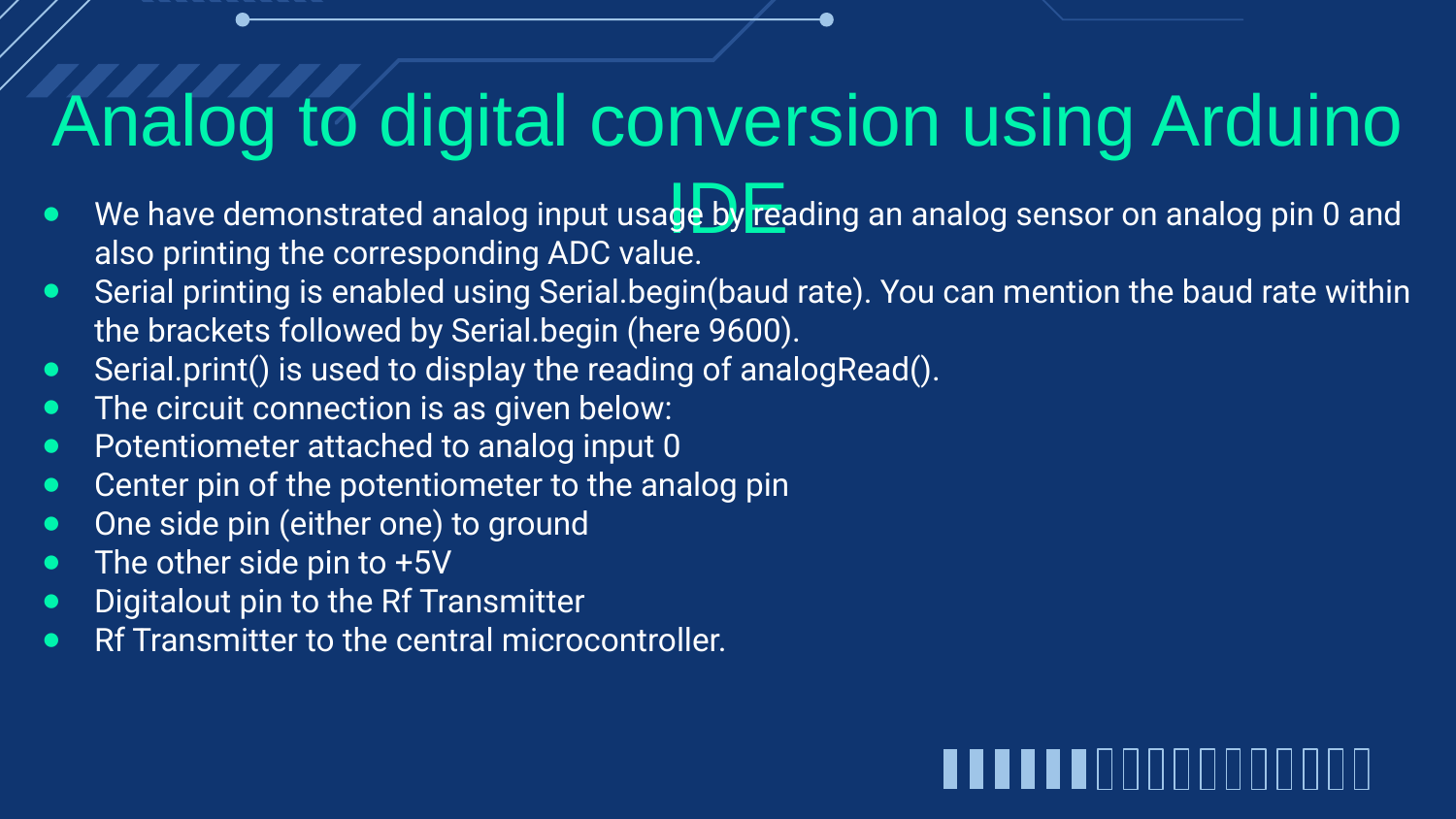

# Analog to digital conversion using Arduino IDE
We have demonstrated analog input usage by reading an analog sensor on analog pin 0 and also printing the corresponding ADC value.
Serial printing is enabled using Serial.begin(baud rate). You can mention the baud rate within the brackets followed by Serial.begin (here 9600).
Serial.print() is used to display the reading of analogRead().
The circuit connection is as given below:
Potentiometer attached to analog input 0
Center pin of the potentiometer to the analog pin
One side pin (either one) to ground
The other side pin to +5V
Digitalout pin to the Rf Transmitter
Rf Transmitter to the central microcontroller.